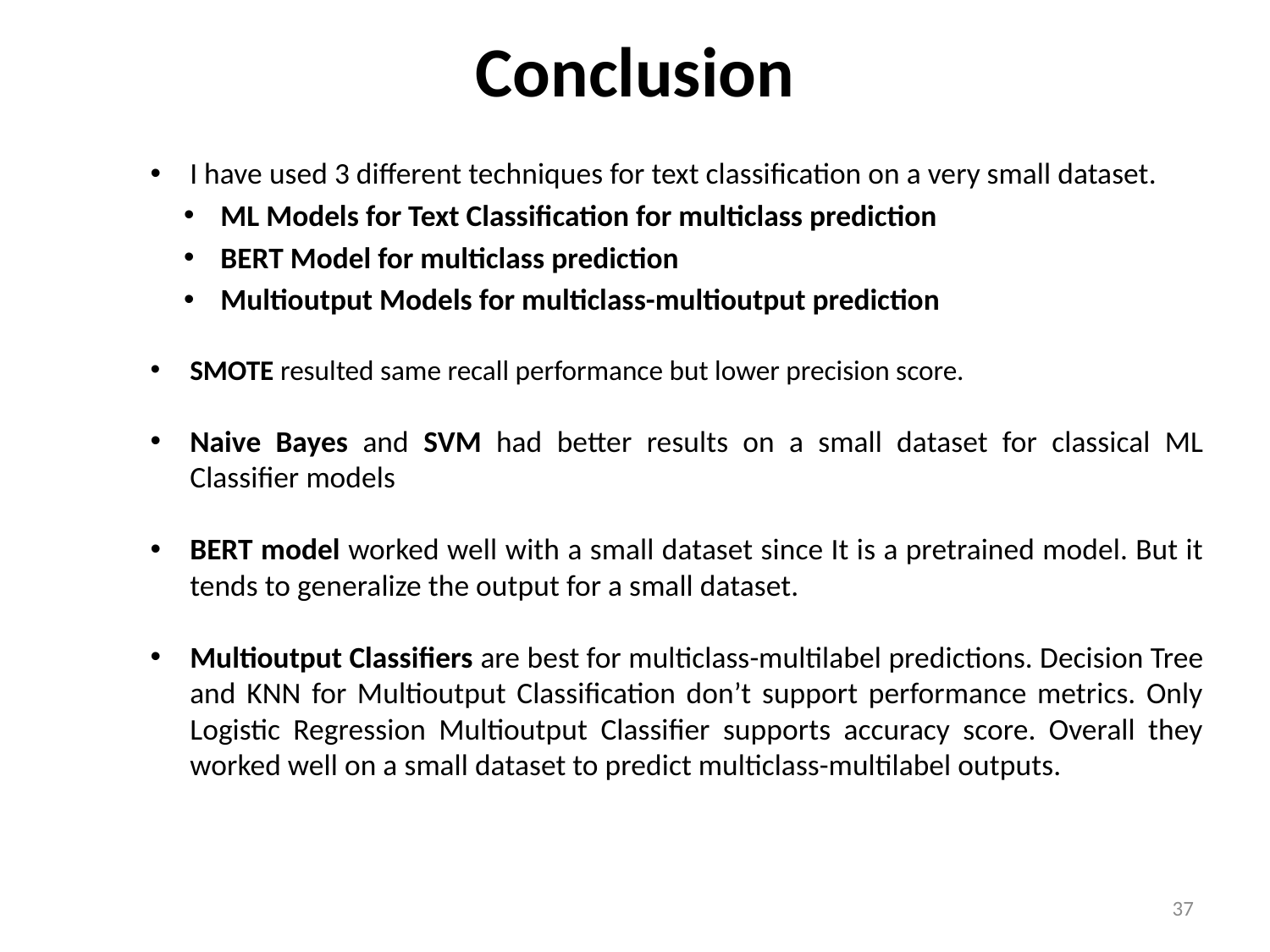

# Conclusion
I have used 3 different techniques for text classification on a very small dataset.
 ML Models for Text Classification for multiclass prediction
 BERT Model for multiclass prediction
 Multioutput Models for multiclass-multioutput prediction

SMOTE resulted same recall performance but lower precision score.

Naive Bayes and SVM had better results on a small dataset for classical ML Classifier models

BERT model worked well with a small dataset since It is a pretrained model. But it tends to generalize the output for a small dataset.

Multioutput Classifiers are best for multiclass-multilabel predictions. Decision Tree and KNN for Multioutput Classification don’t support performance metrics. Only Logistic Regression Multioutput Classifier supports accuracy score. Overall they worked well on a small dataset to predict multiclass-multilabel outputs.

37